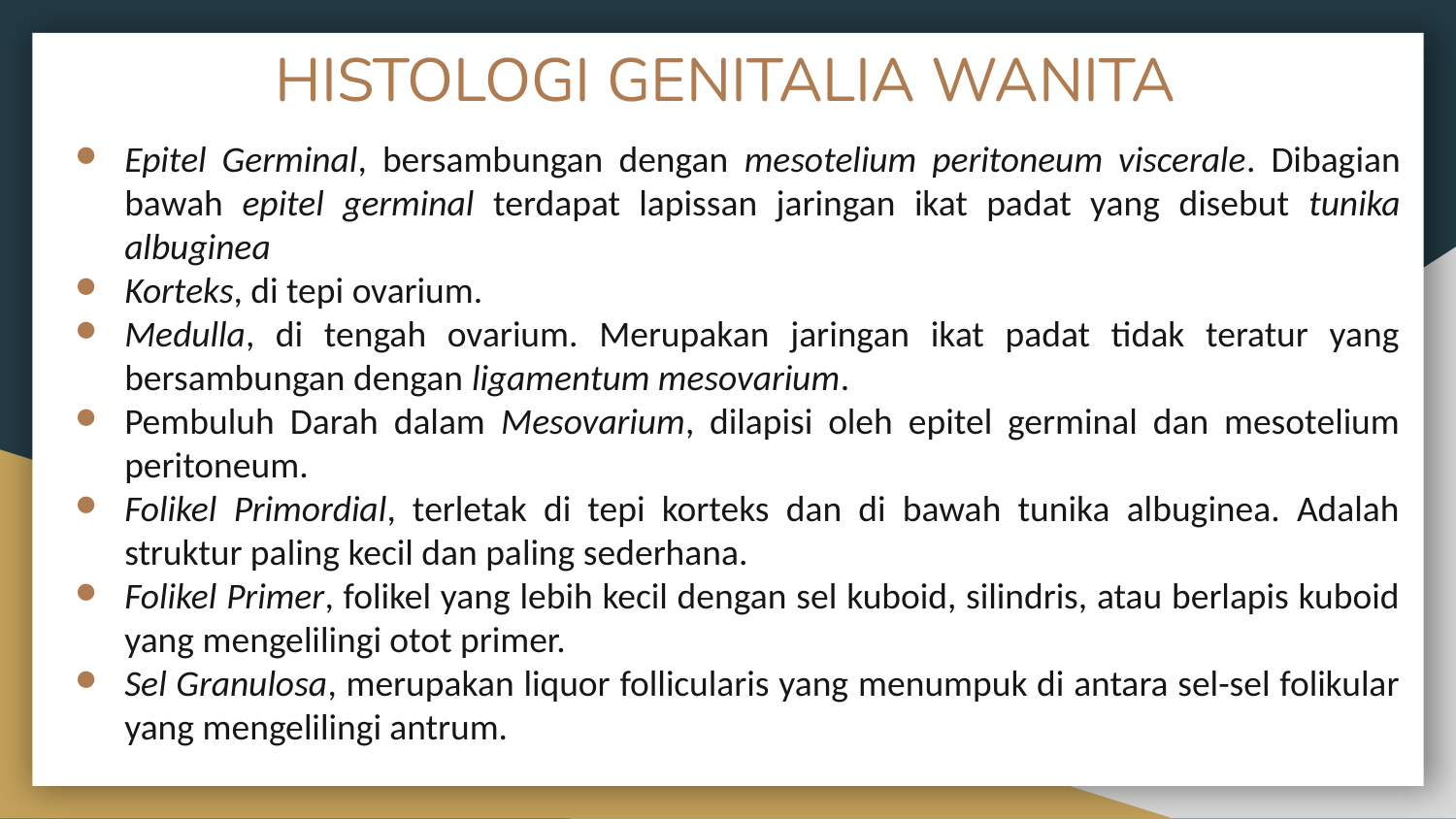

# HISTOLOGI GENITALIA WANITA
Epitel Germinal, bersambungan dengan mesotelium peritoneum viscerale. Dibagian bawah epitel germinal terdapat lapissan jaringan ikat padat yang disebut tunika albuginea
Korteks, di tepi ovarium.
Medulla, di tengah ovarium. Merupakan jaringan ikat padat tidak teratur yang bersambungan dengan ligamentum mesovarium.
Pembuluh Darah dalam Mesovarium, dilapisi oleh epitel germinal dan mesotelium peritoneum.
Folikel Primordial, terletak di tepi korteks dan di bawah tunika albuginea. Adalah struktur paling kecil dan paling sederhana.
Folikel Primer, folikel yang lebih kecil dengan sel kuboid, silindris, atau berlapis kuboid yang mengelilingi otot primer.
Sel Granulosa, merupakan liquor follicularis yang menumpuk di antara sel-sel folikular yang mengelilingi antrum.